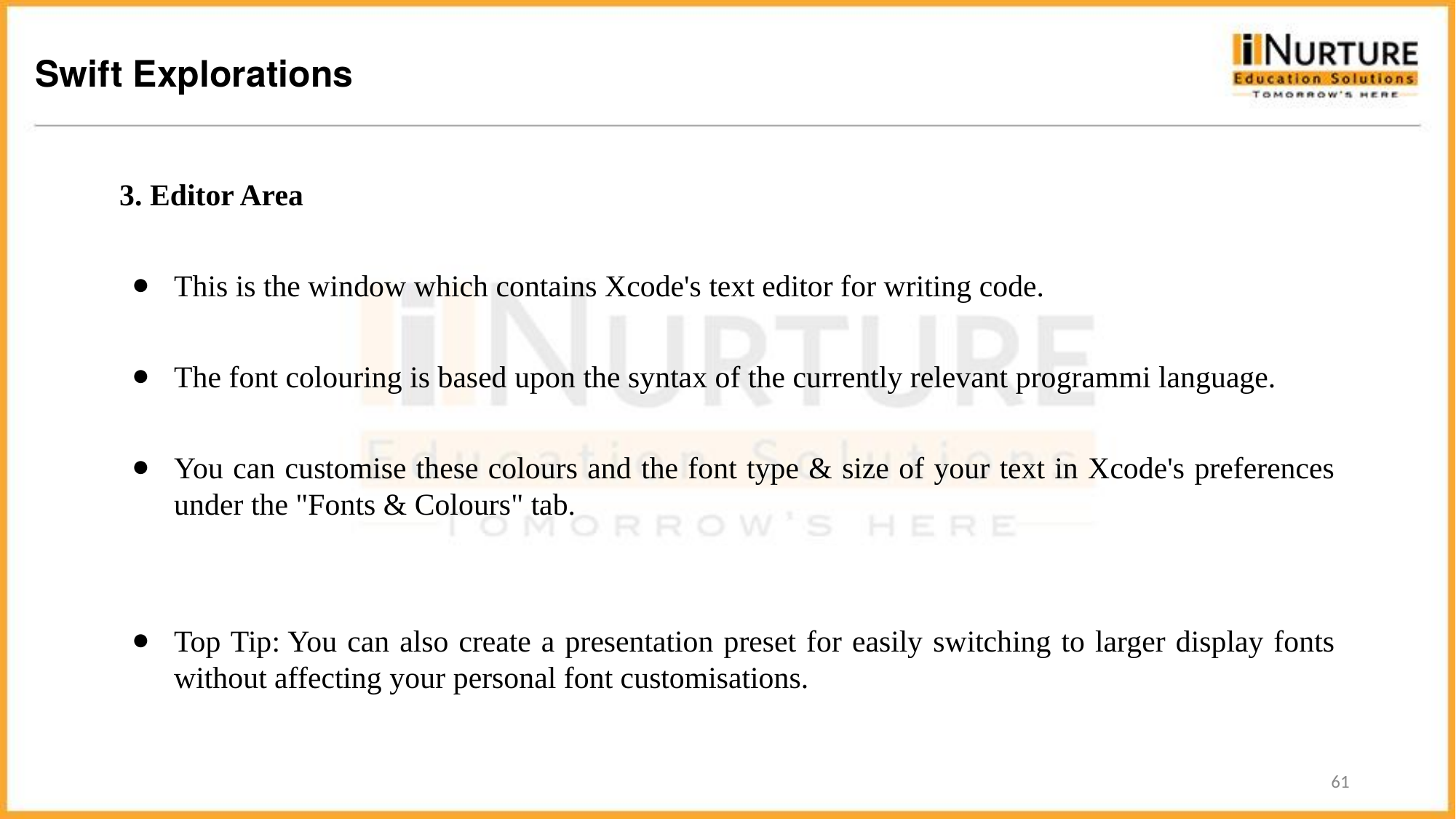

Swift Explorations
3. Editor Area

This is the window which contains Xcode's text editor for writing code.

The font colouring is based upon the syntax of the currently relevant programmi language.

You can customise these colours and the font type & size of your text in Xcode's preferences under the "Fonts & Colours" tab.

Top Tip: You can also create a presentation preset for easily switching to larger display fonts without affecting your personal font customisations.

61